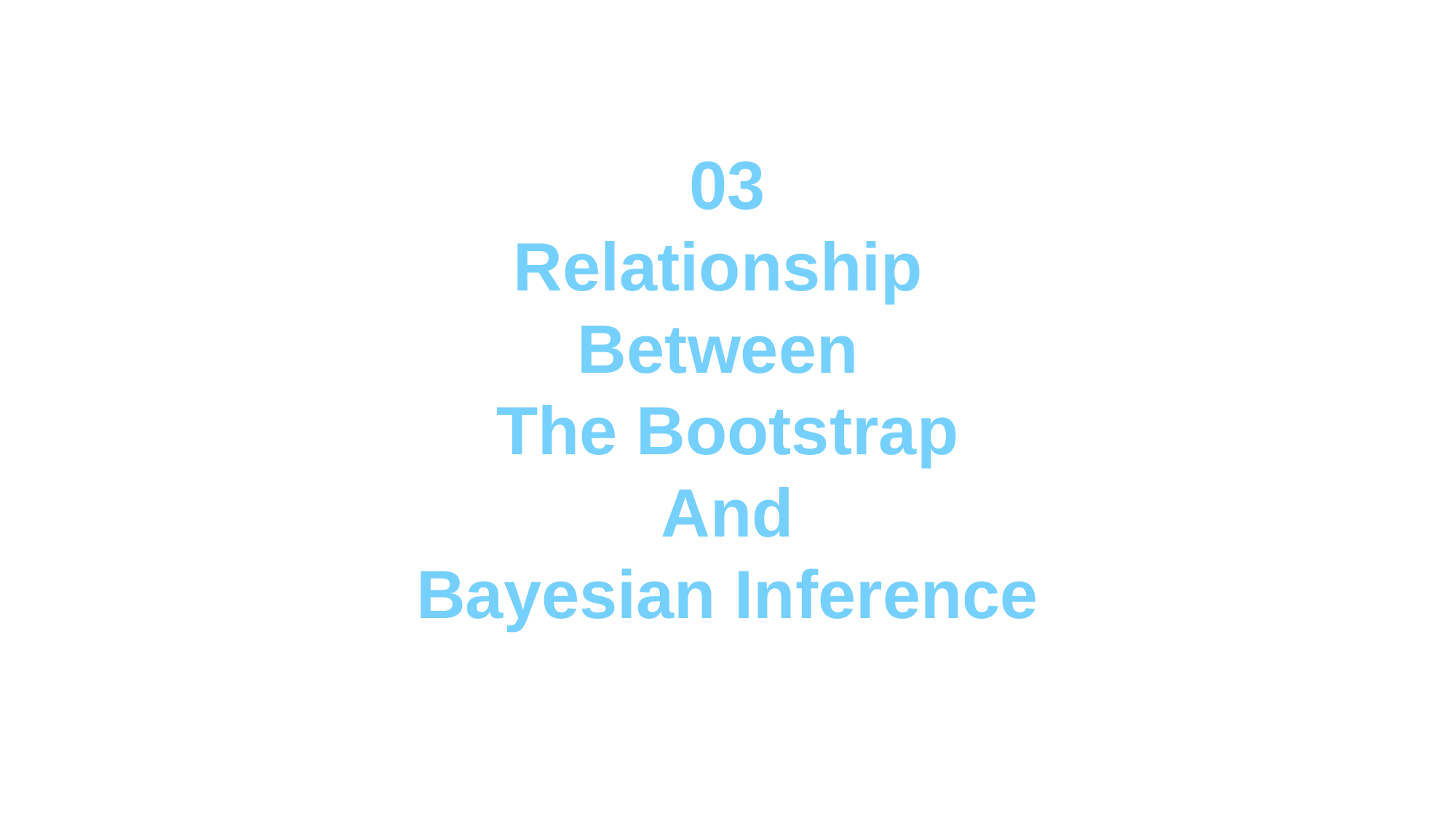

03
Relationship
Between
The Bootstrap
And
Bayesian Inference